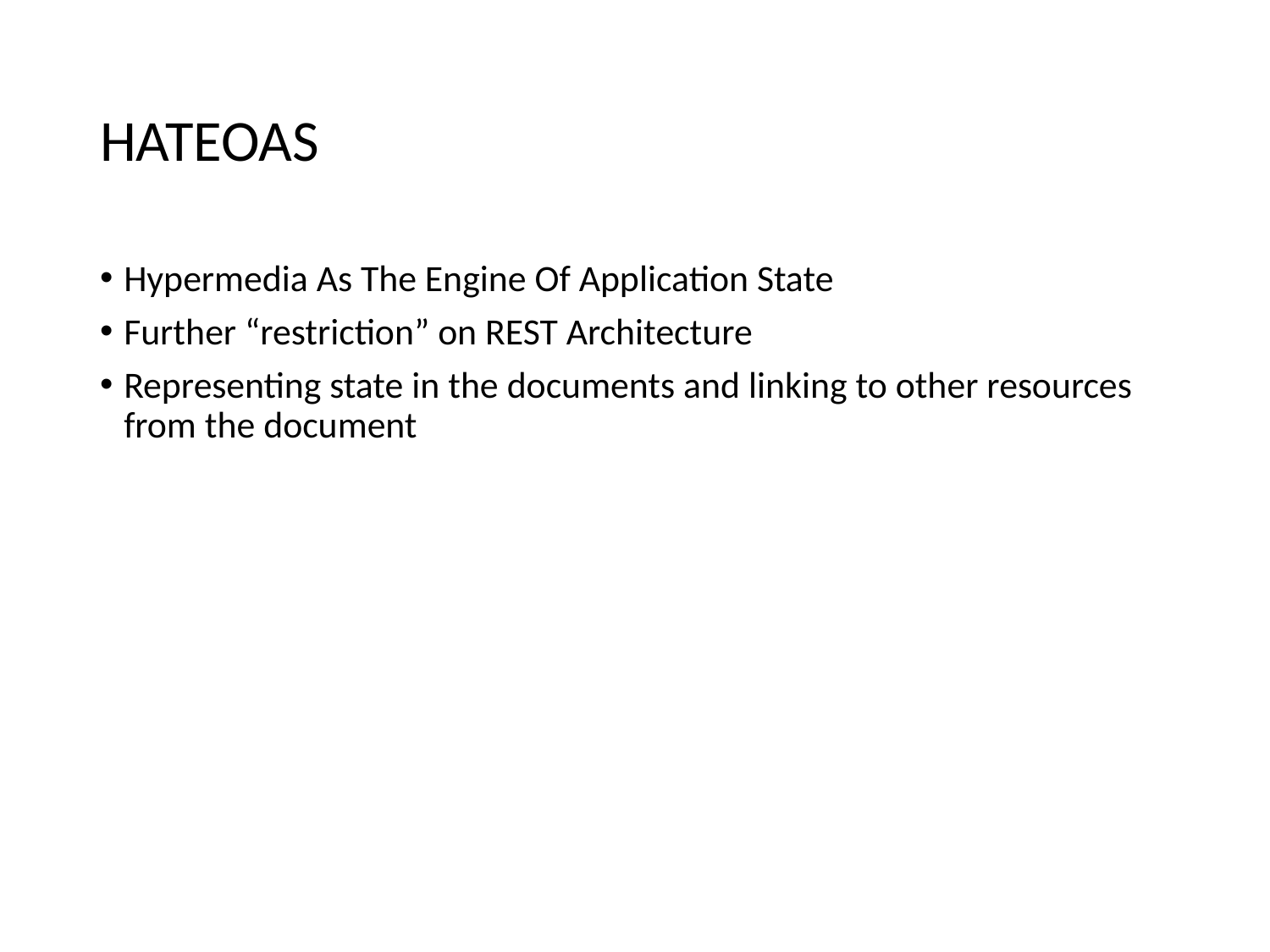

# HATEOAS
Hypermedia As The Engine Of Application State
Further “restriction” on REST Architecture
Representing state in the documents and linking to other resources from the document